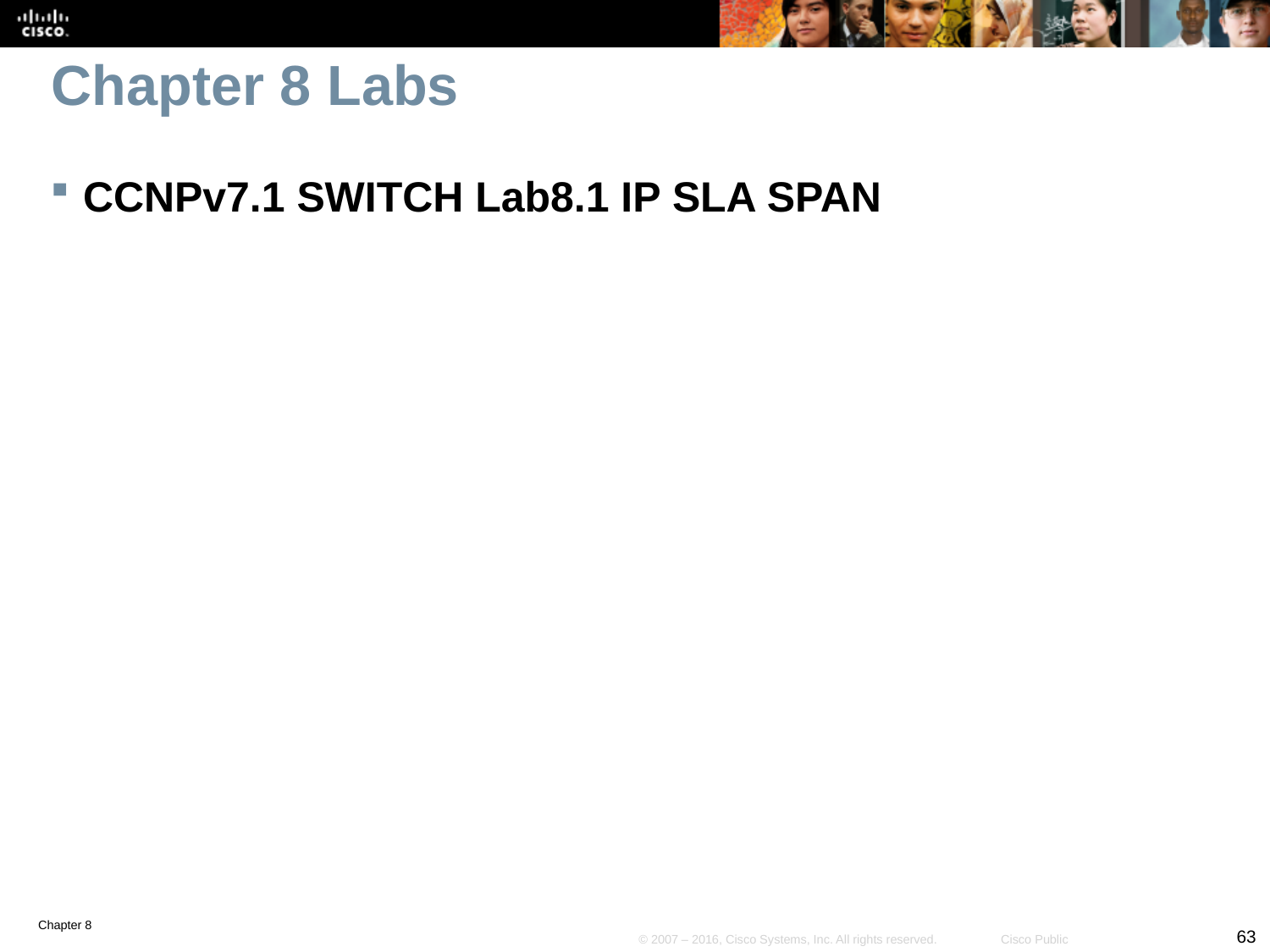

# Chapter 8 Labs
CCNPv7.1 SWITCH Lab8.1 IP SLA SPAN